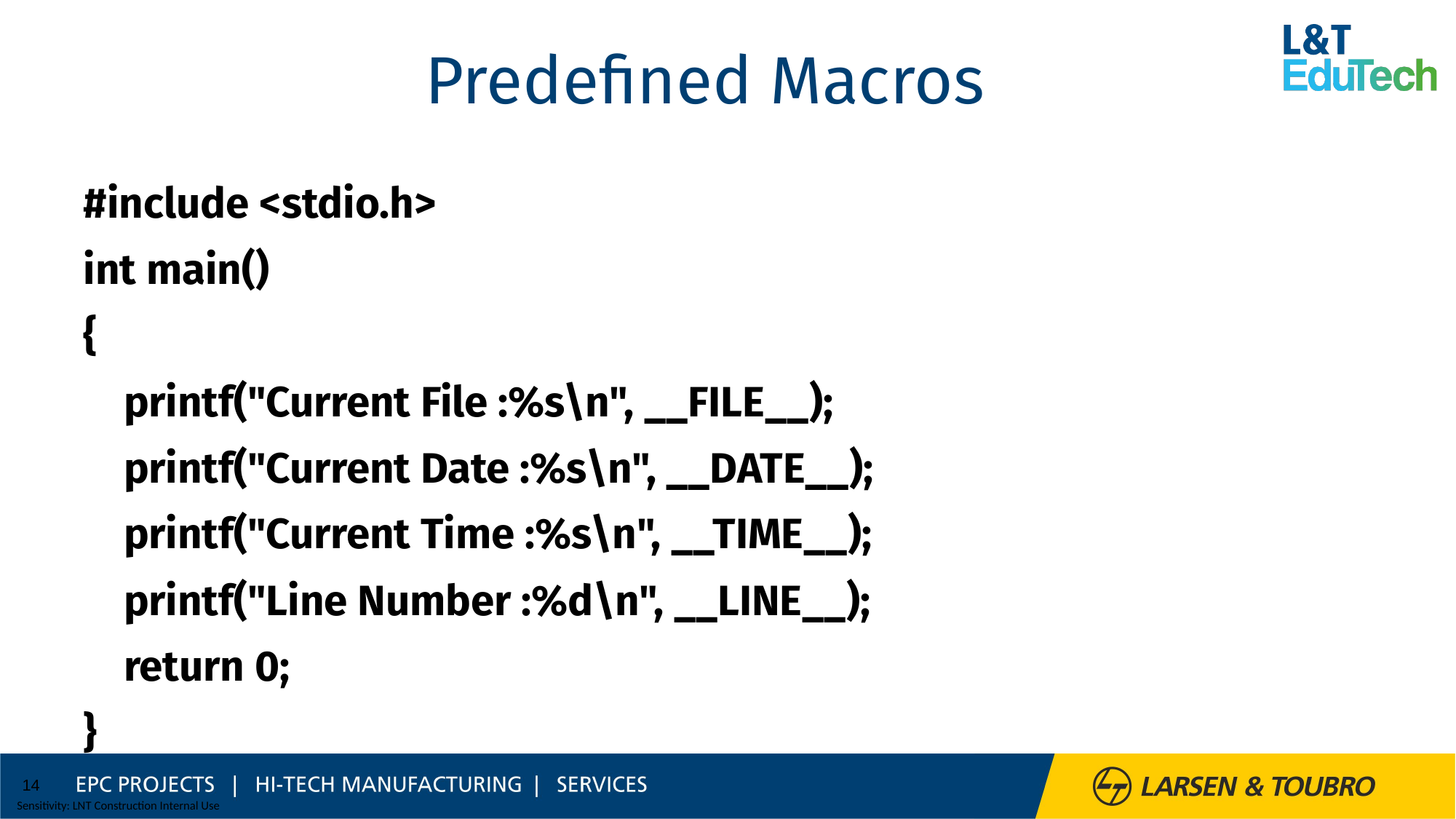

# Predefined Macros
#include <stdio.h>
int main()
{
    printf("Current File :%s\n", __FILE__);
    printf("Current Date :%s\n", __DATE__);
    printf("Current Time :%s\n", __TIME__);
    printf("Line Number :%d\n", __LINE__);
    return 0;
}